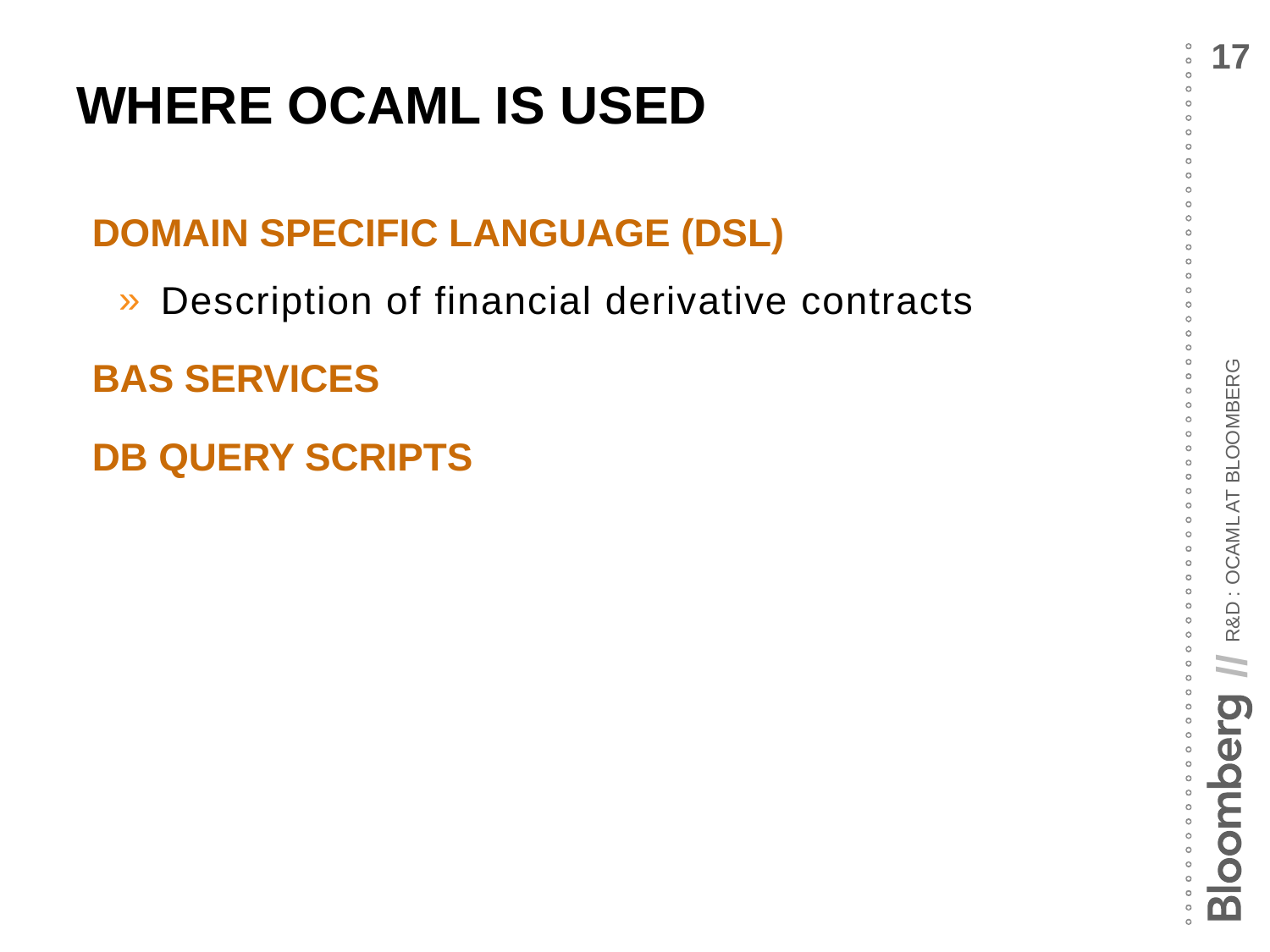

# Where OCaml Is Used
Domain Specific Language (DSL)
Description of financial derivative contracts
BAS services
DB query scripts